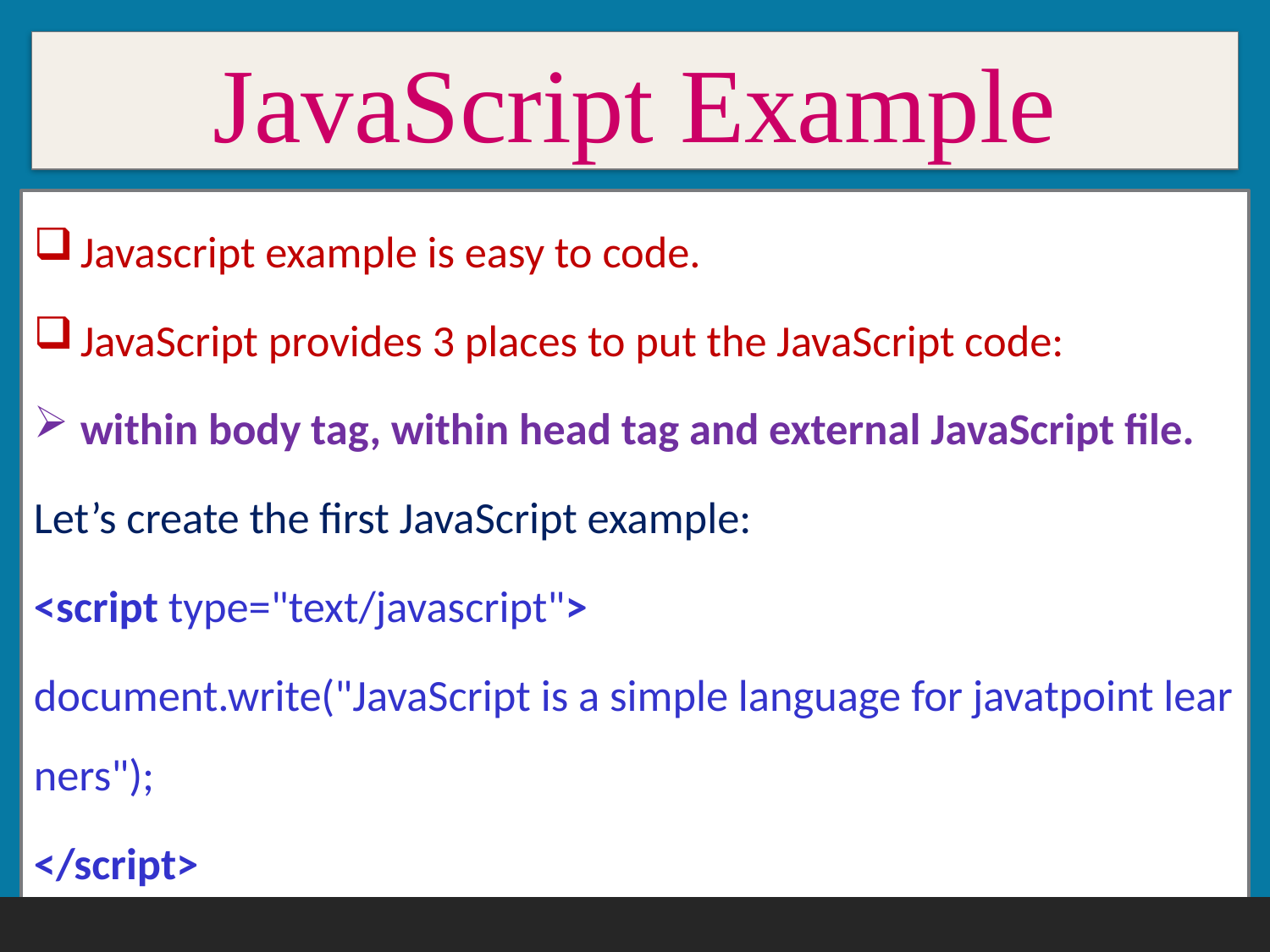

# JavaScript Example
Javascript example is easy to code.
JavaScript provides 3 places to put the JavaScript code:
within body tag, within head tag and external JavaScript file.
Let’s create the first JavaScript example:
<script type="text/javascript">
document.write("JavaScript is a simple language for javatpoint learners");
</script>